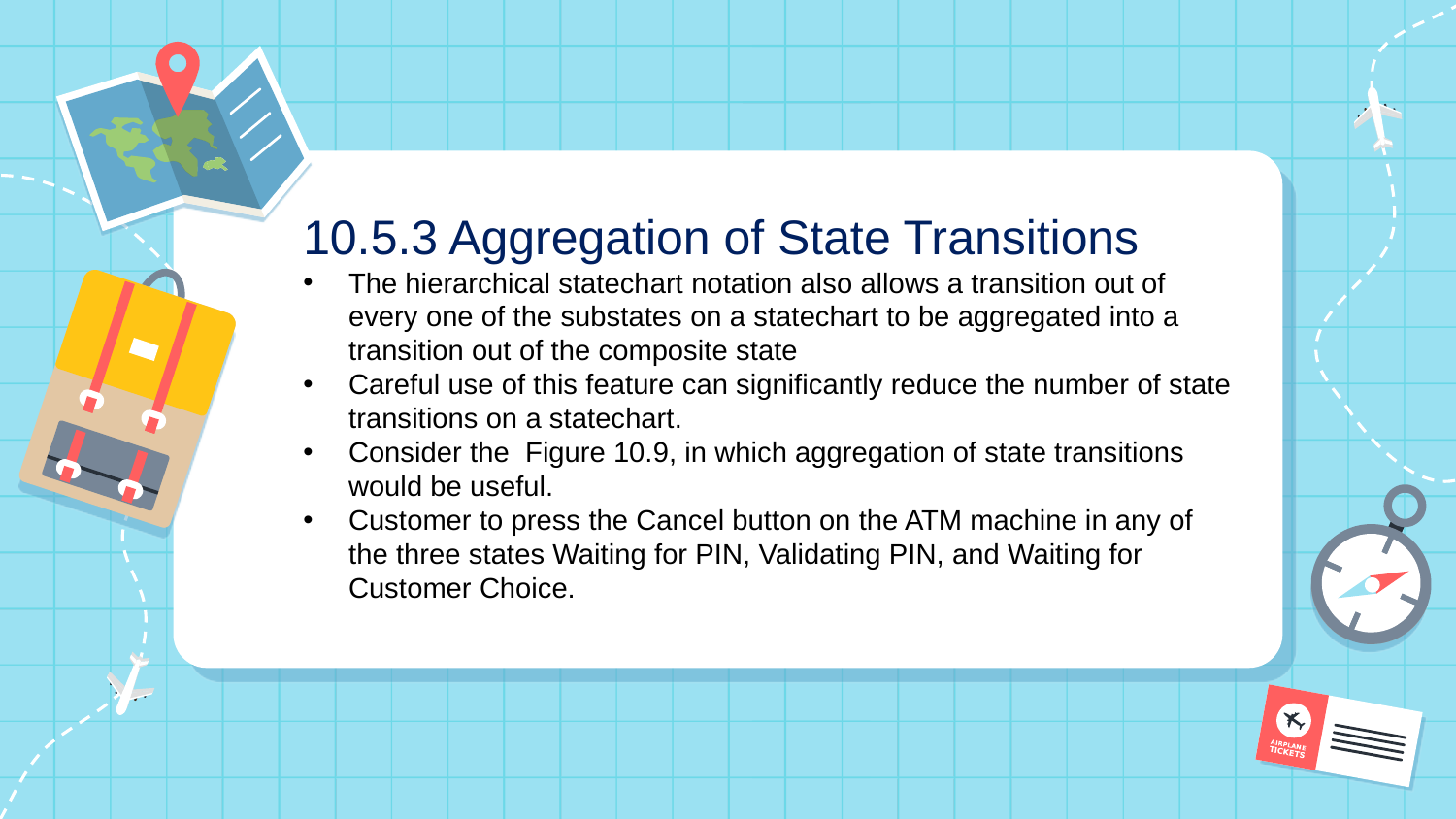

10.5.3 Aggregation of State Transitions
The hierarchical statechart notation also allows a transition out of every one of the substates on a statechart to be aggregated into a transition out of the composite state
Careful use of this feature can significantly reduce the number of state transitions on a statechart.
Consider the  Figure 10.9, in which aggregation of state transitions would be useful.
Customer to press the Cancel button on the ATM machine in any of the three states Waiting for PIN, Validating PIN, and Waiting for Customer Choice.